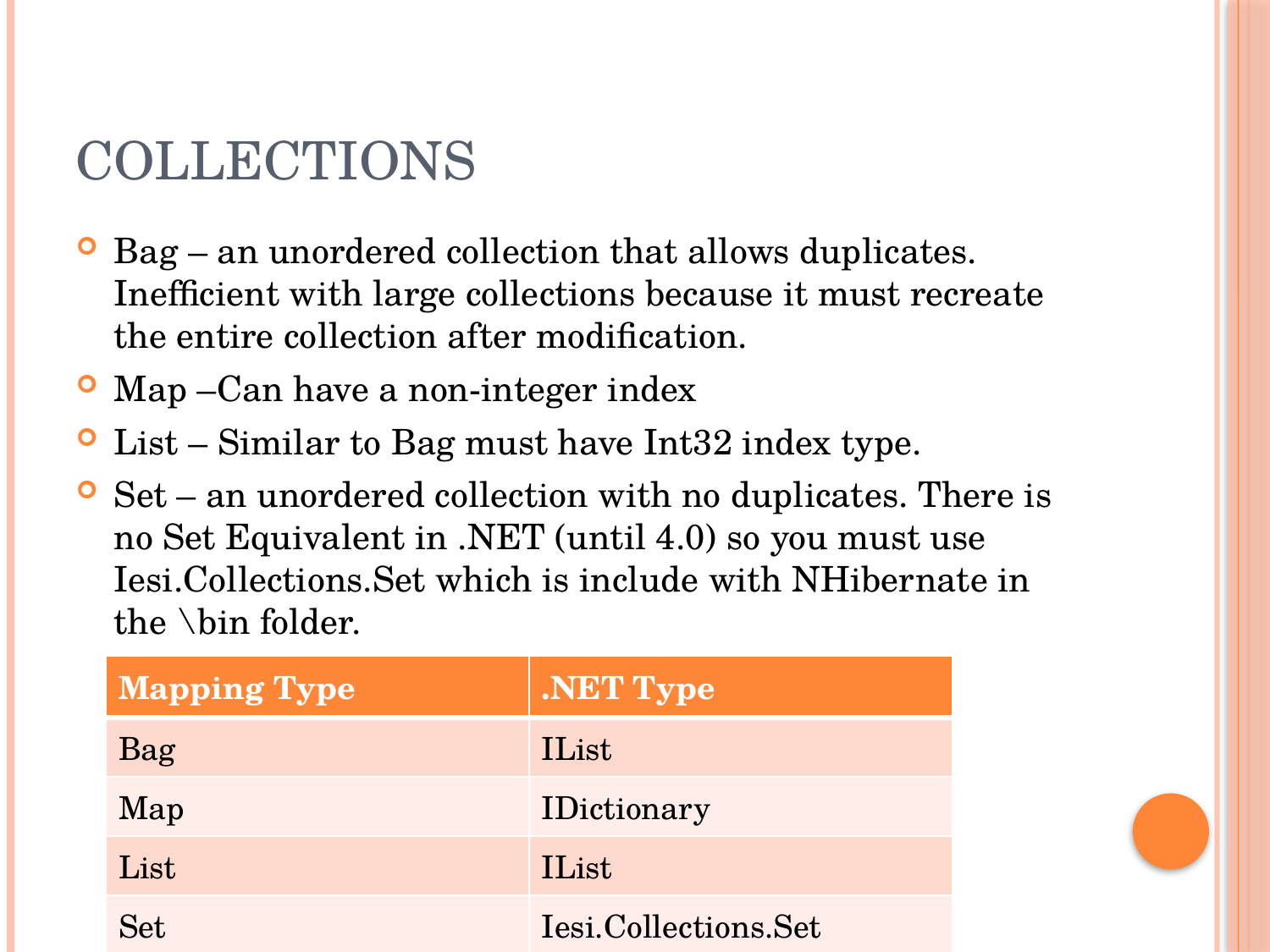

# Collections
Bag – an unordered collection that allows duplicates. Inefficient with large collections because it must recreate the entire collection after modification.
Map –Can have a non-integer index
List – Similar to Bag must have Int32 index type.
Set – an unordered collection with no duplicates. There is no Set Equivalent in .NET (until 4.0) so you must use Iesi.Collections.Set which is include with NHibernate in the \bin folder.

| Mapping Type | .NET Type |
| --- | --- |
| Bag | IList |
| Map | IDictionary |
| List | IList |
| Set | Iesi.Collections.Set |